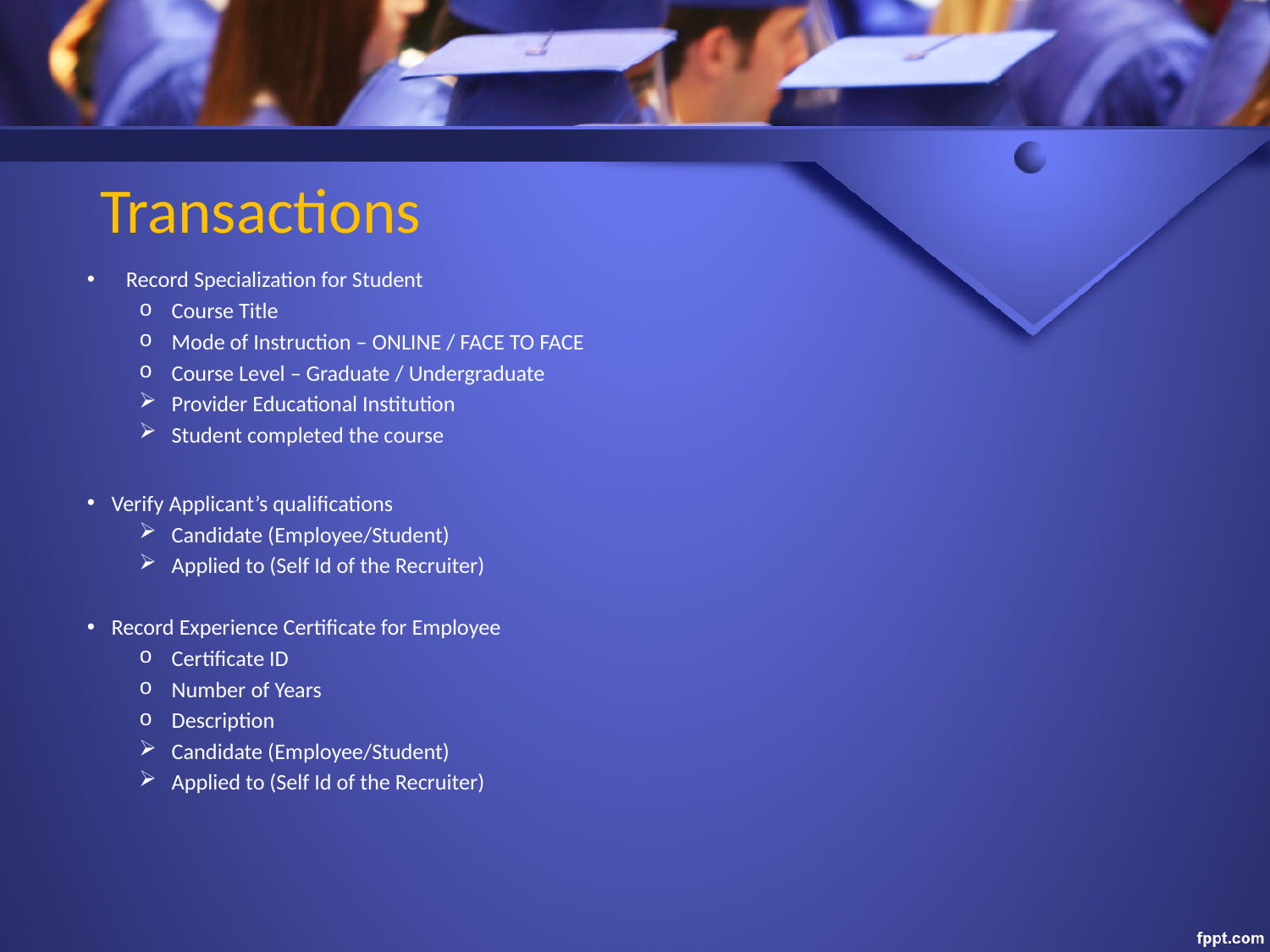

# Transactions
Record Specialization for Student
Course Title
Mode of Instruction – ONLINE / FACE TO FACE
Course Level – Graduate / Undergraduate
Provider Educational Institution
Student completed the course

Verify Applicant’s qualifications
Candidate (Employee/Student)
Applied to (Self Id of the Recruiter)

Record Experience Certificate for Employee
Certificate ID
Number of Years
Description
Candidate (Employee/Student)
Applied to (Self Id of the Recruiter)